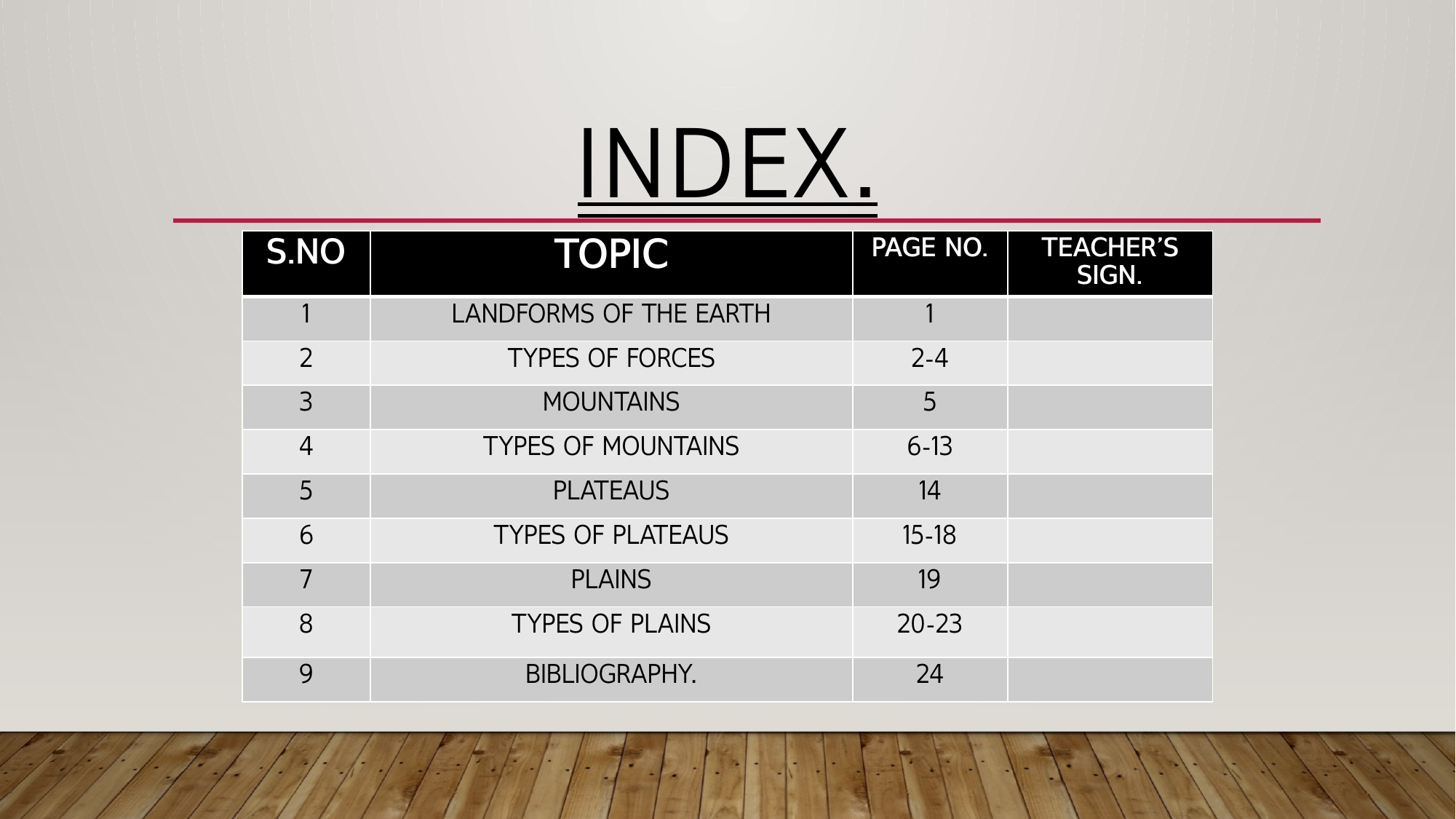

# INDEX.
| S.NO | TOPIC | PAGE NO. | TEACHER’S SIGN. |
| --- | --- | --- | --- |
| 1 | LANDFORMS OF THE EARTH | 1 |  |
| 2 | TYPES OF FORCES | 2-4 |  |
| 3 | MOUNTAINS | 5 |  |
| 4 | TYPES OF MOUNTAINS | 6-13 |  |
| 5 | PLATEAUS | 14 |  |
| 6 | TYPES OF PLATEAUS | 15-18 |  |
| 7 | PLAINS | 19 |  |
| 8 | TYPES OF PLAINS | 20-23 |  |
| 9 | BIBLIOGRAPHY. | 24 |  |